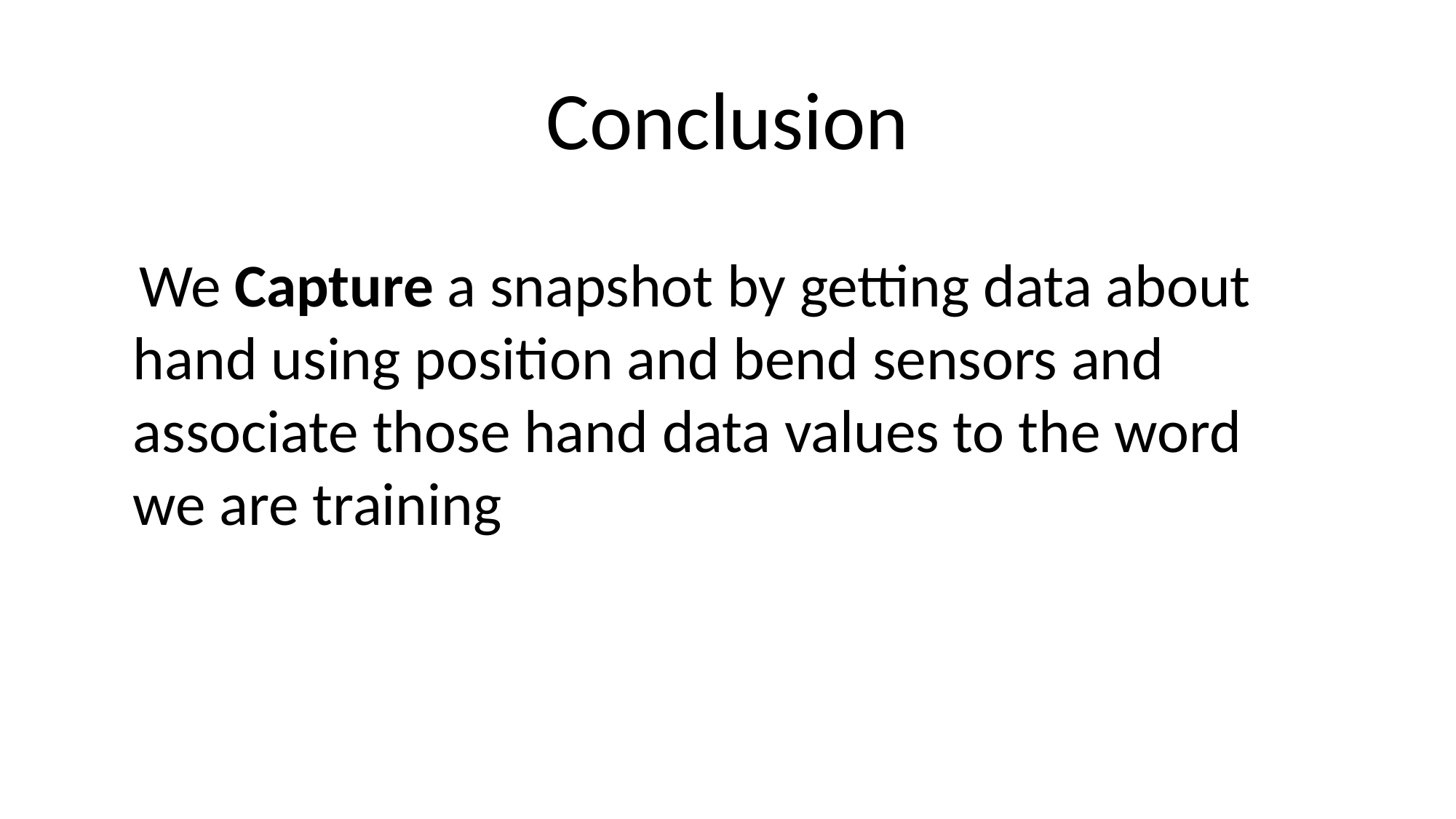

# Conclusion
 We Capture a snapshot by getting data about hand using position and bend sensors and associate those hand data values to the word we are training